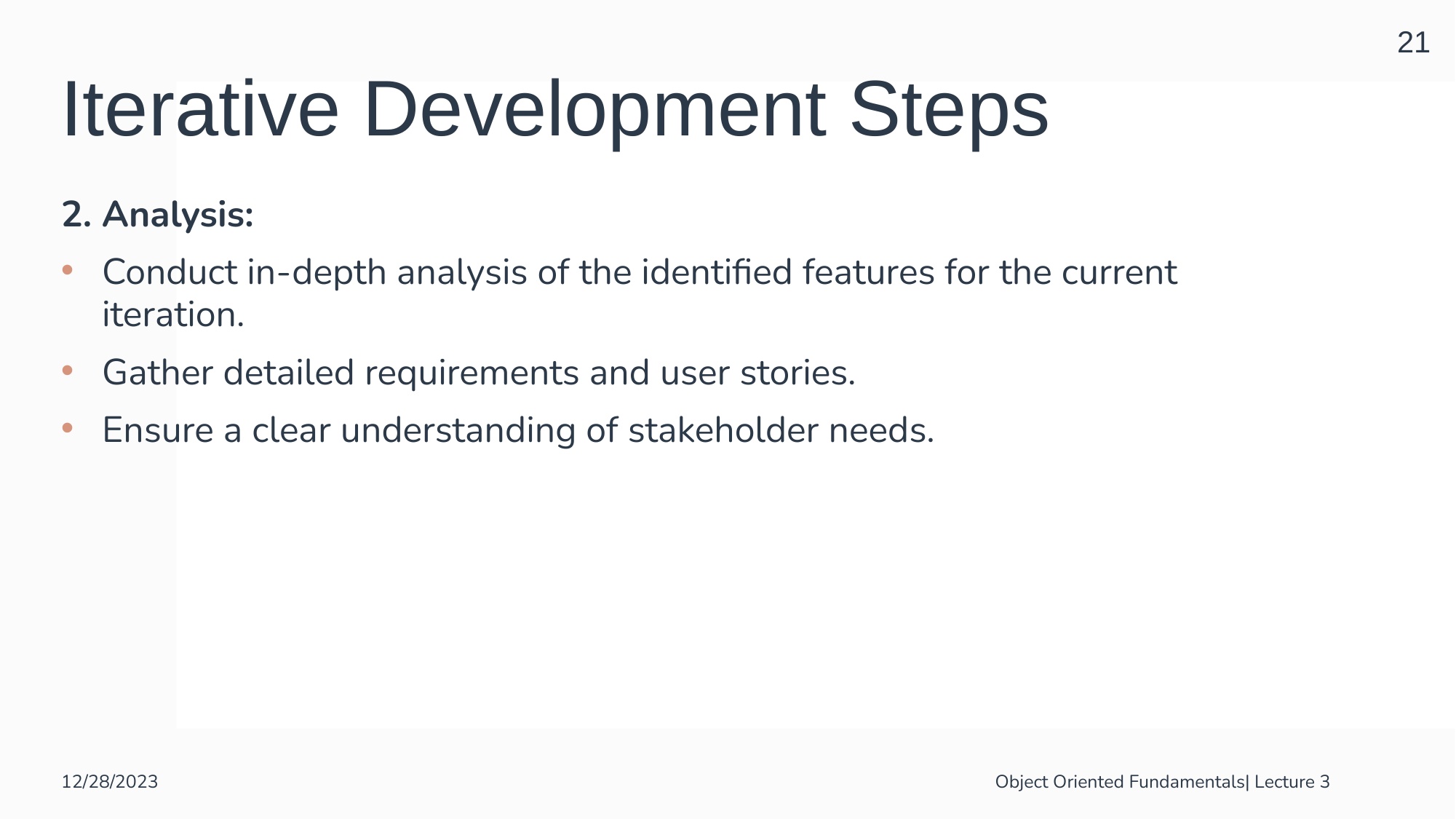

21
# Iterative Development Steps
2. Analysis:
Conduct in-depth analysis of the identified features for the current iteration.
Gather detailed requirements and user stories.
Ensure a clear understanding of stakeholder needs.
12/28/2023
Object Oriented Fundamentals| Lecture 3